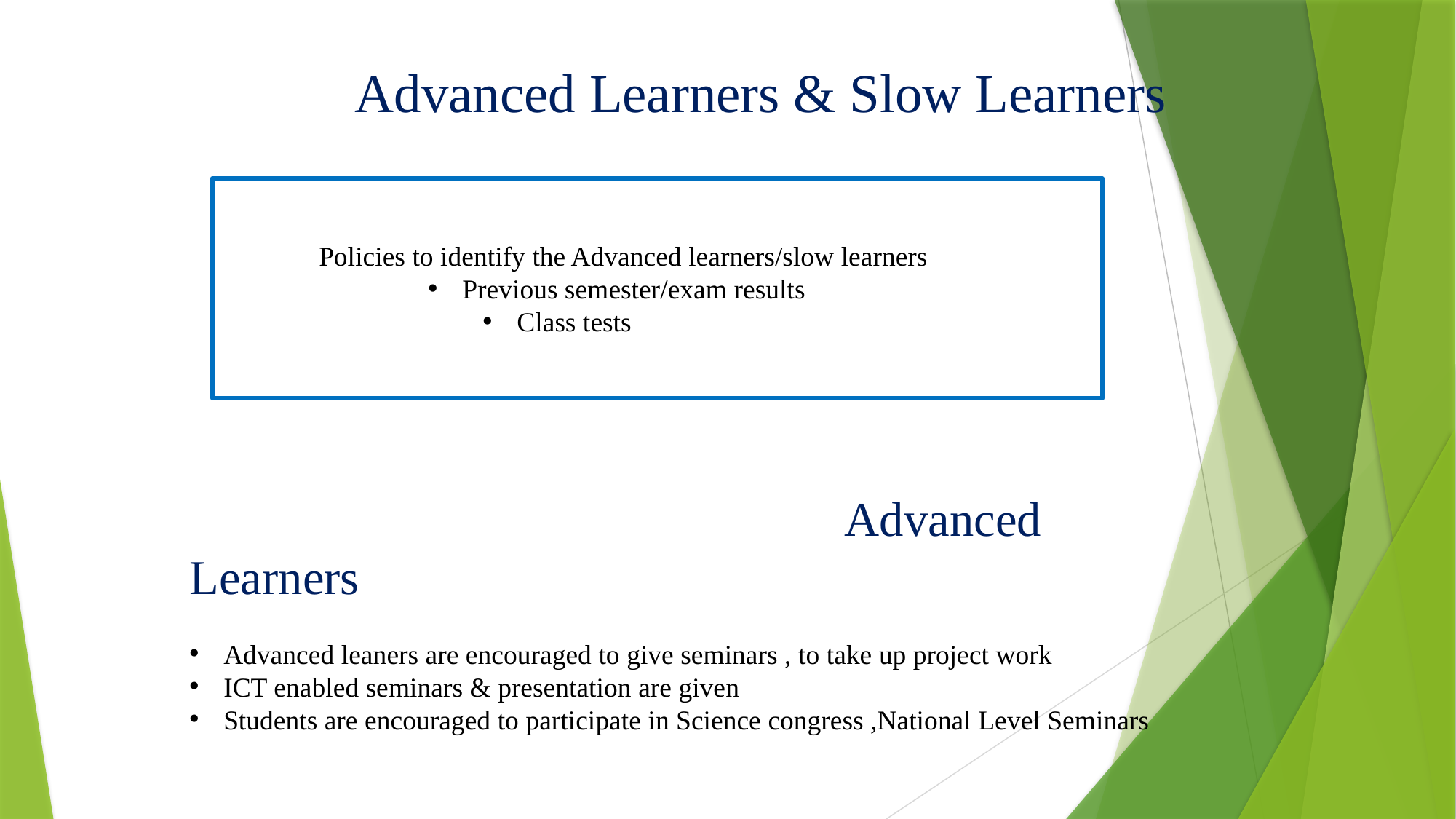

# Advanced Learners & Slow Learners

Policies to identify the Advanced learners/slow learners
Previous semester/exam results
Class tests
						Advanced Learners

Advanced leaners are encouraged to give seminars , to take up project work
ICT enabled seminars & presentation are given
Students are encouraged to participate in Science congress ,National Level Seminars